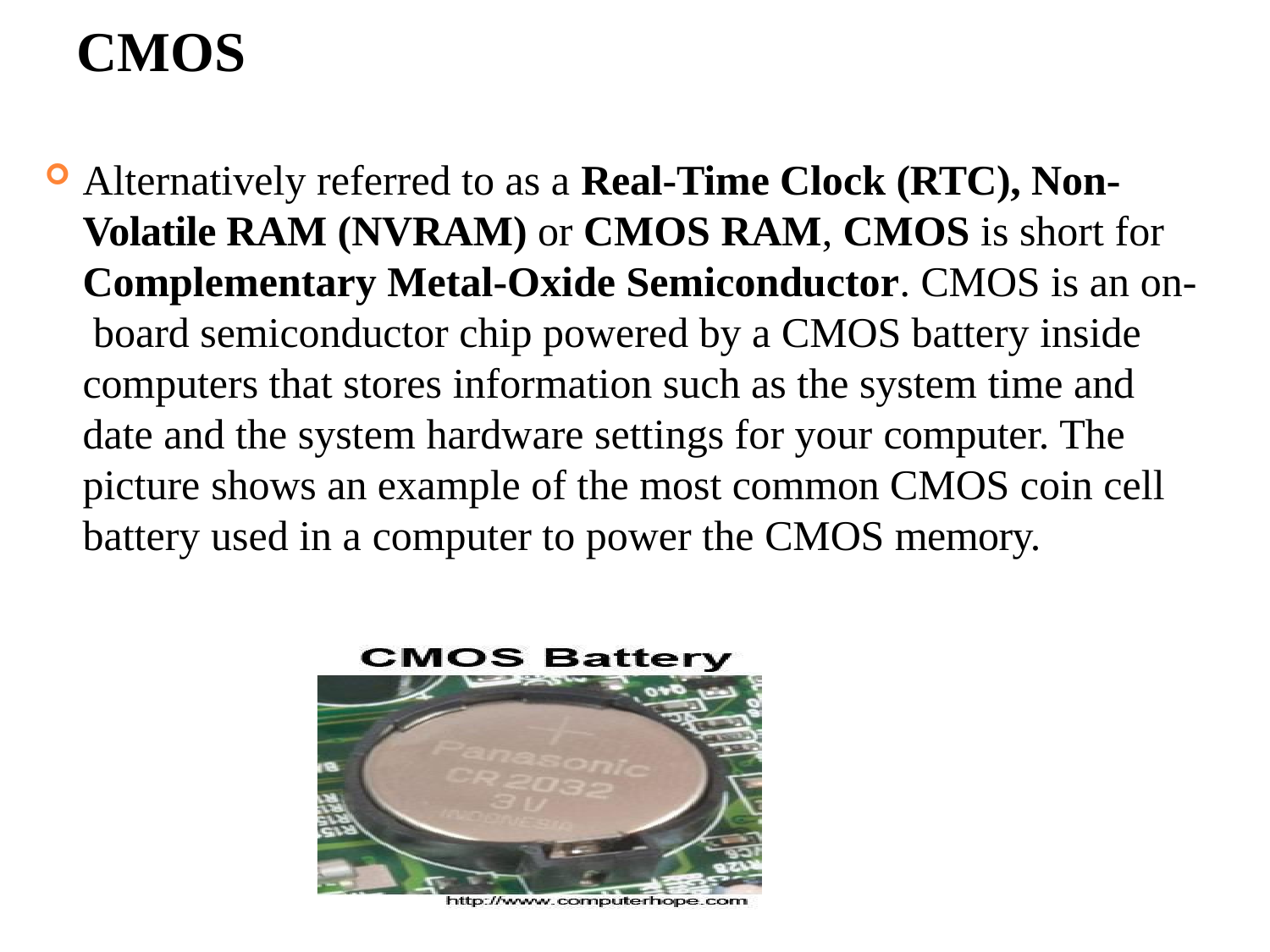

# CMOS
Alternatively referred to as a Real-Time Clock (RTC), Non-  Volatile RAM (NVRAM) or CMOS RAM, CMOS is short for  Complementary Metal-Oxide Semiconductor. CMOS is an on-  board semiconductor chip powered by a CMOS battery inside  computers that stores information such as the system time and  date and the system hardware settings for your computer. The  picture shows an example of the most common CMOS coin cell  battery used in a computer to power the CMOS memory.

55